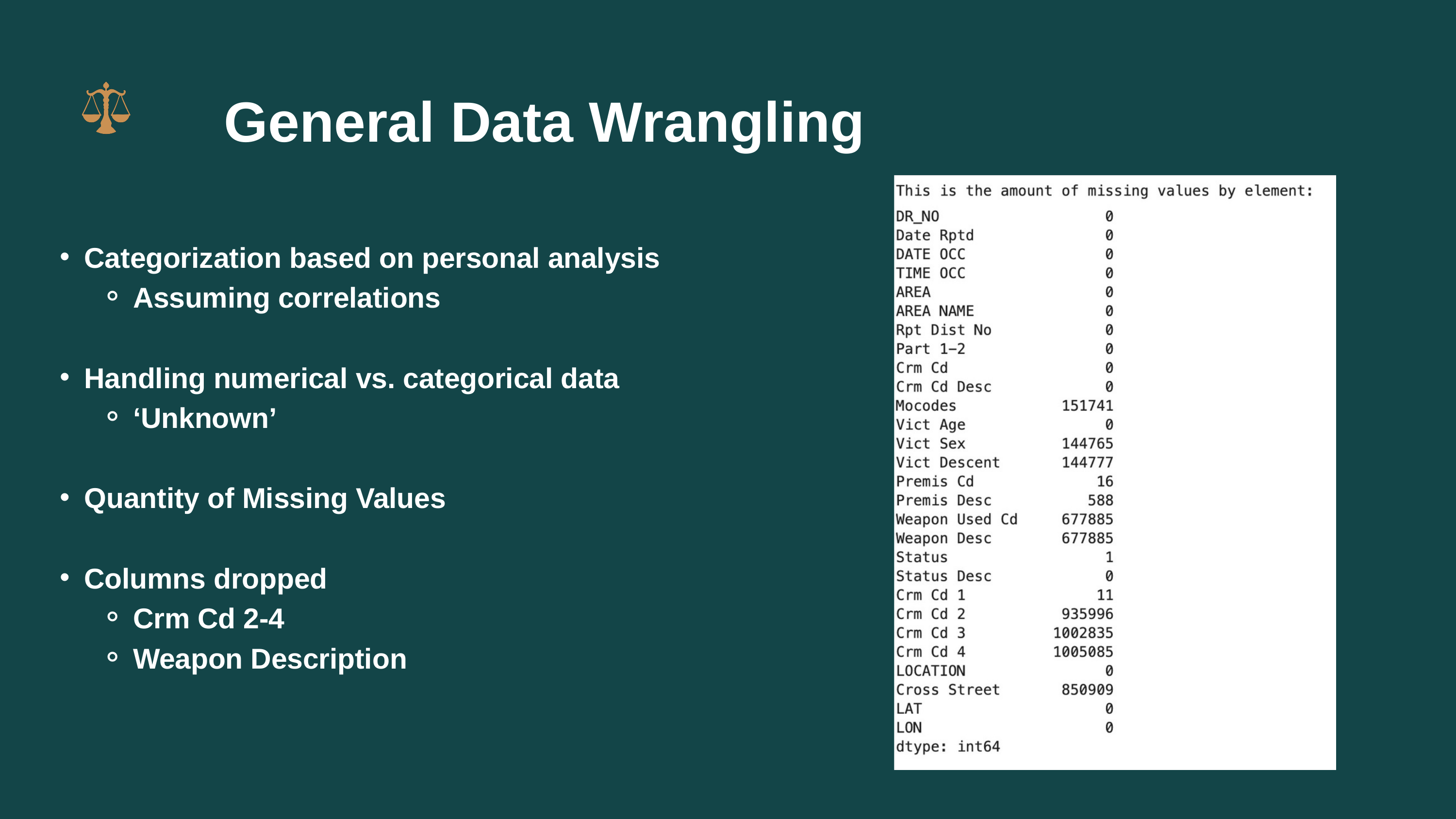

General Data Wrangling

Categorization based on personal analysis
Assuming correlations

Handling numerical vs. categorical data
‘Unknown’

Quantity of Missing Values

Columns dropped
Crm Cd 2-4
Weapon Description